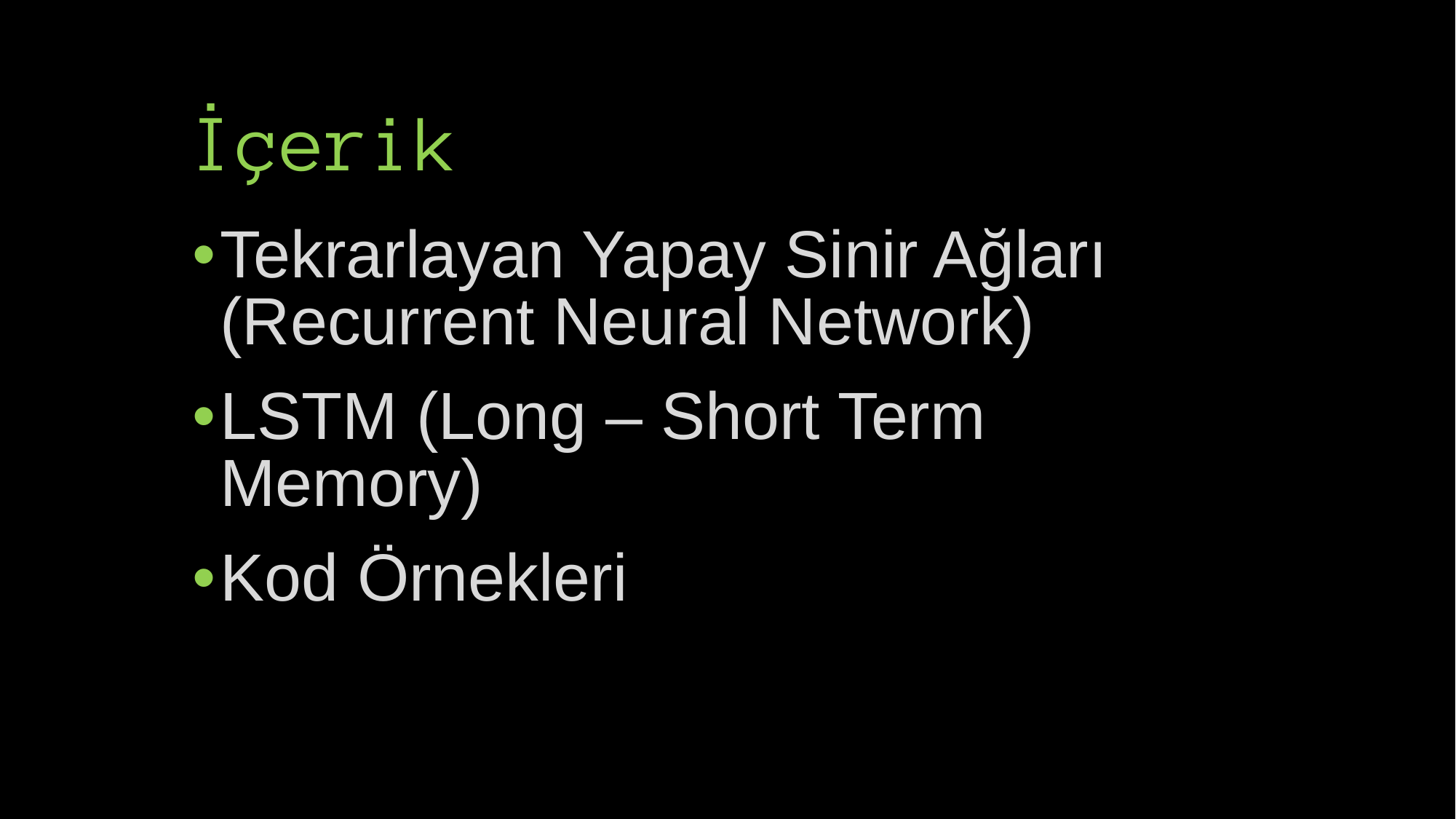

# İçerik
Tekrarlayan Yapay Sinir Ağları (Recurrent Neural Network)
LSTM (Long – Short Term Memory)
Kod Örnekleri